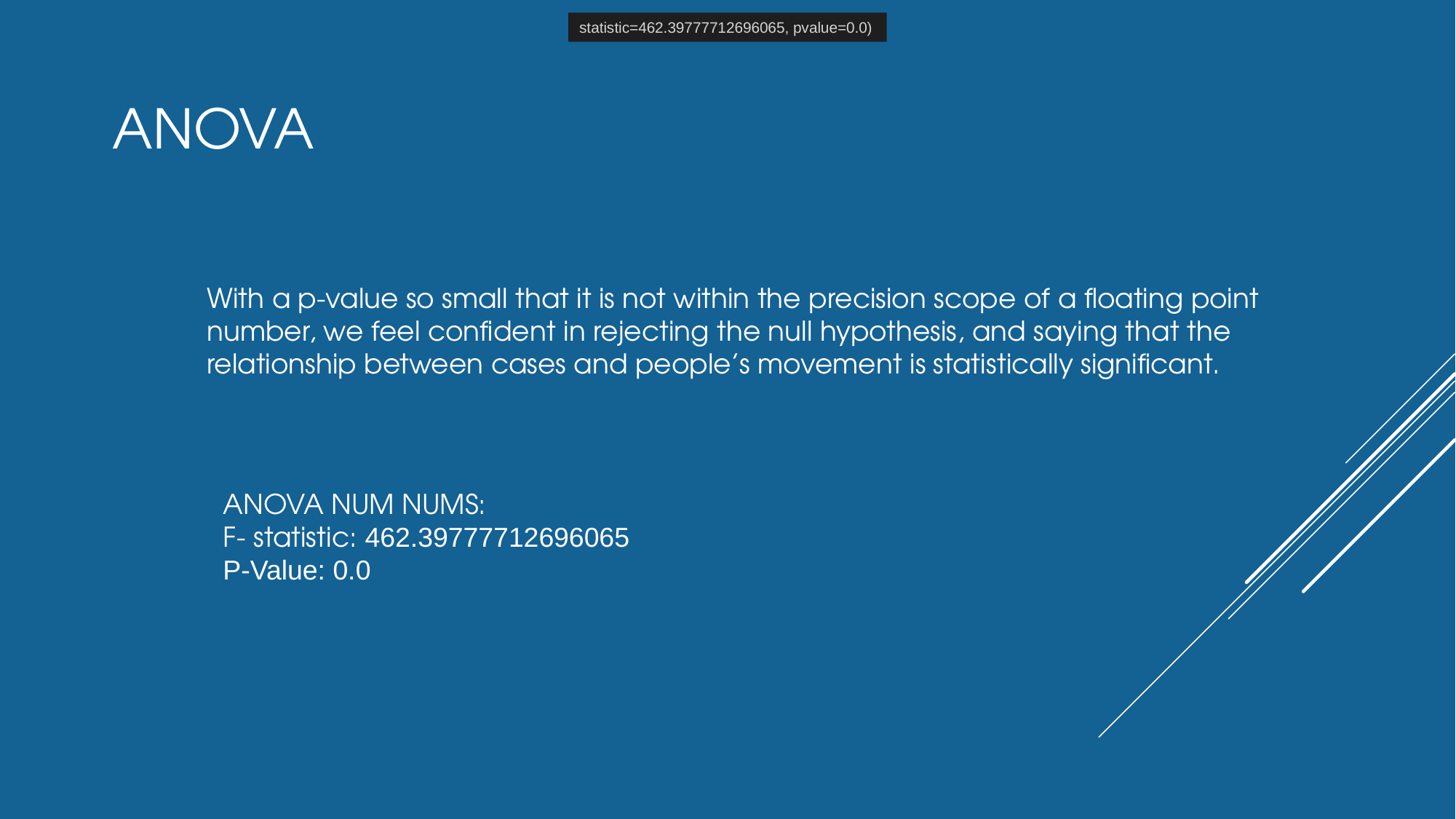

statistic=462.39777712696065, pvalue=0.0)
# ANOVA
With a p-value so small that it is not within the precision scope of a floating point number, we feel confident in rejecting the null hypothesis, and saying that the relationship between cases and people’s movement is statistically significant.
ANOVA NUM NUMS:
F- statistic: 462.39777712696065
P-Value: 0.0